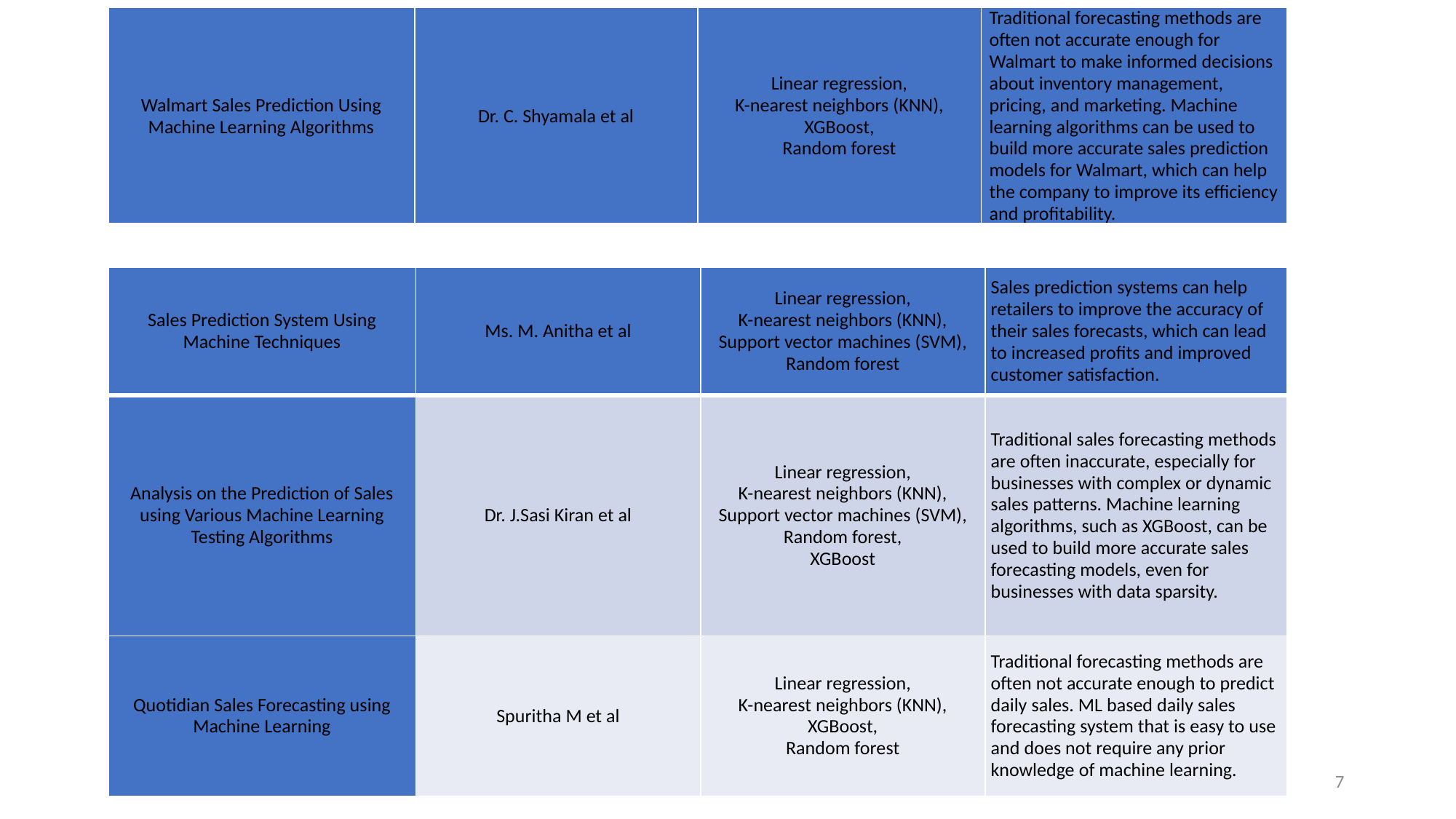

| Walmart Sales Prediction Using Machine Learning Algorithms | Dr. C. Shyamala et al | Linear regression, K-nearest neighbors (KNN), XGBoost, Random forest | Traditional forecasting methods are often not accurate enough for Walmart to make informed decisions about inventory management, pricing, and marketing. Machine learning algorithms can be used to build more accurate sales prediction models for Walmart, which can help the company to improve its efficiency and profitability. |
| --- | --- | --- | --- |
| Sales Prediction System Using Machine Techniques | Ms. M. Anitha et al | Linear regression, K-nearest neighbors (KNN), Support vector machines (SVM), Random forest | Sales prediction systems can help retailers to improve the accuracy of their sales forecasts, which can lead to increased profits and improved customer satisfaction. |
| --- | --- | --- | --- |
| Analysis on the Prediction of Sales using Various Machine Learning Testing Algorithms | Dr. J.Sasi Kiran et al | Linear regression, K-nearest neighbors (KNN), Support vector machines (SVM), Random forest, XGBoost | Traditional sales forecasting methods are often inaccurate, especially for businesses with complex or dynamic sales patterns. Machine learning algorithms, such as XGBoost, can be used to build more accurate sales forecasting models, even for businesses with data sparsity. |
| Quotidian Sales Forecasting using Machine Learning | Spuritha M et al | Linear regression, K-nearest neighbors (KNN), XGBoost, Random forest | Traditional forecasting methods are often not accurate enough to predict daily sales. ML based daily sales forecasting system that is easy to use and does not require any prior knowledge of machine learning. |
7